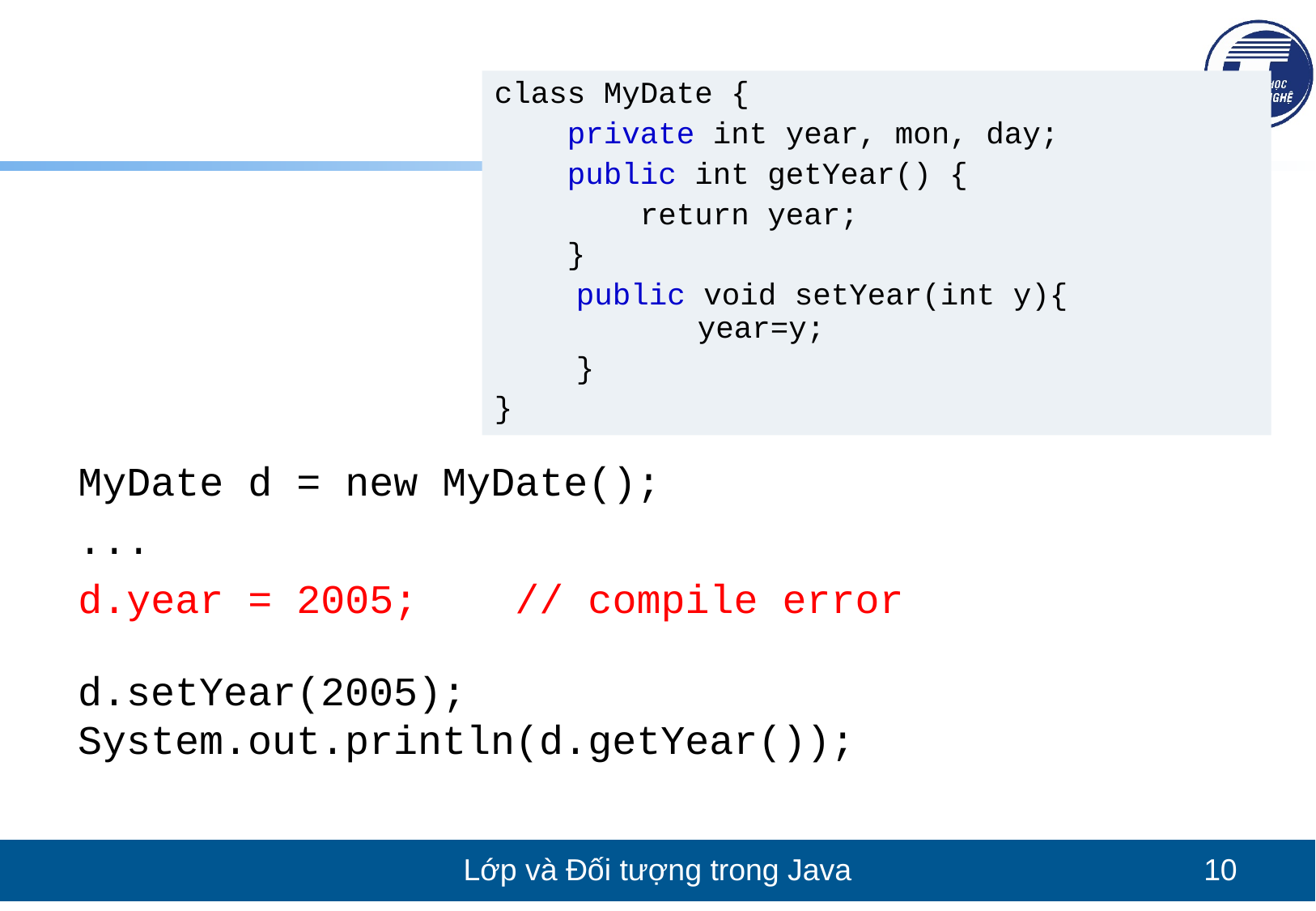

#
class MyDate {
    private int year, mon, day;
    public int getYear() {
        return year;
    }
	  public void setYear(int y){      	  year=y;
	  }
}

MyDate d = new MyDate();
...
d.year = 2005;    // compile error

d.setYear(2005);
System.out.println(d.getYear());
Lớp và Đối tượng trong Java
10